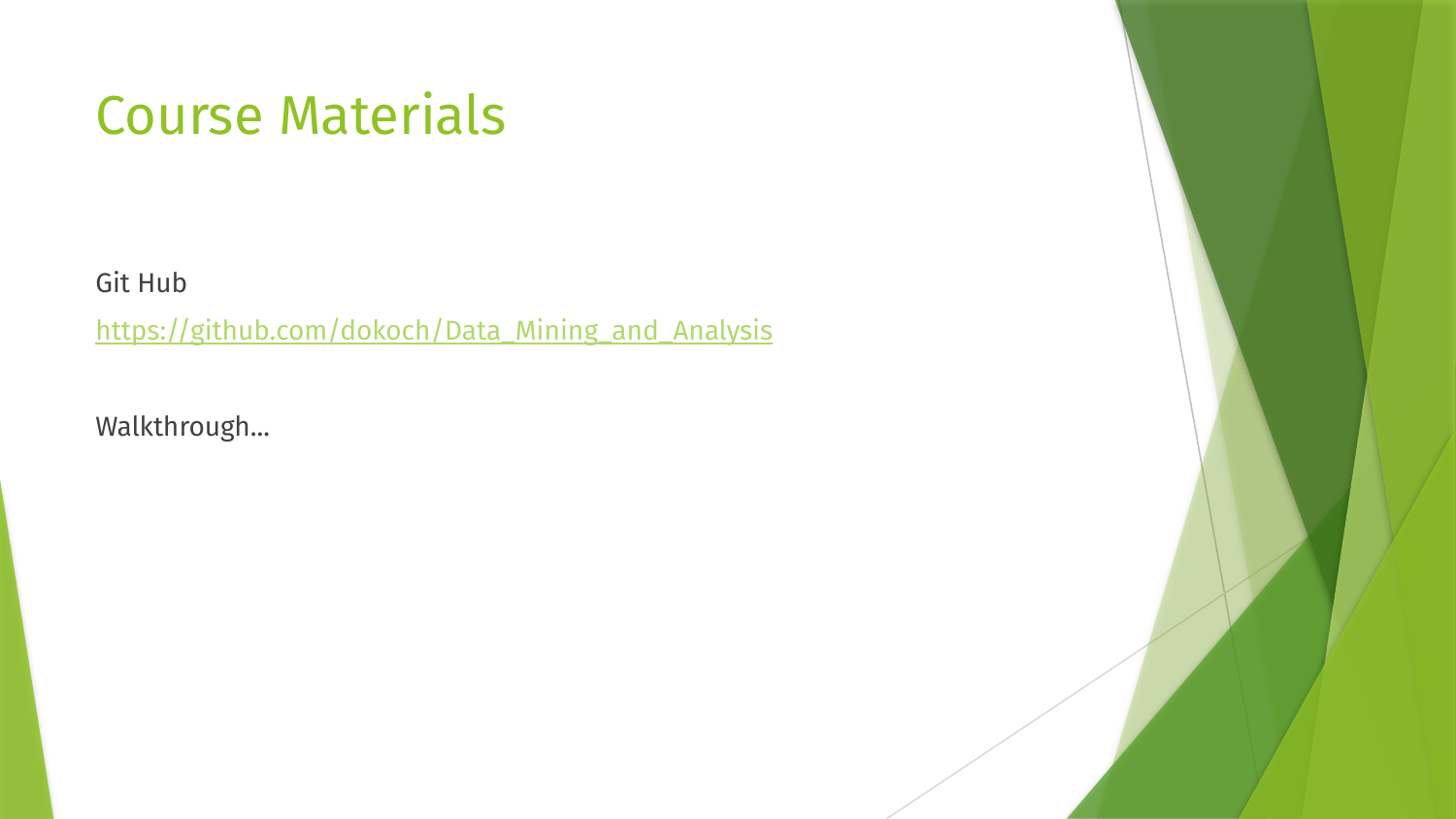

# Course Materials
Git Hub
https://github.com/dokoch/Data_Mining_and_Analysis

Walkthrough...